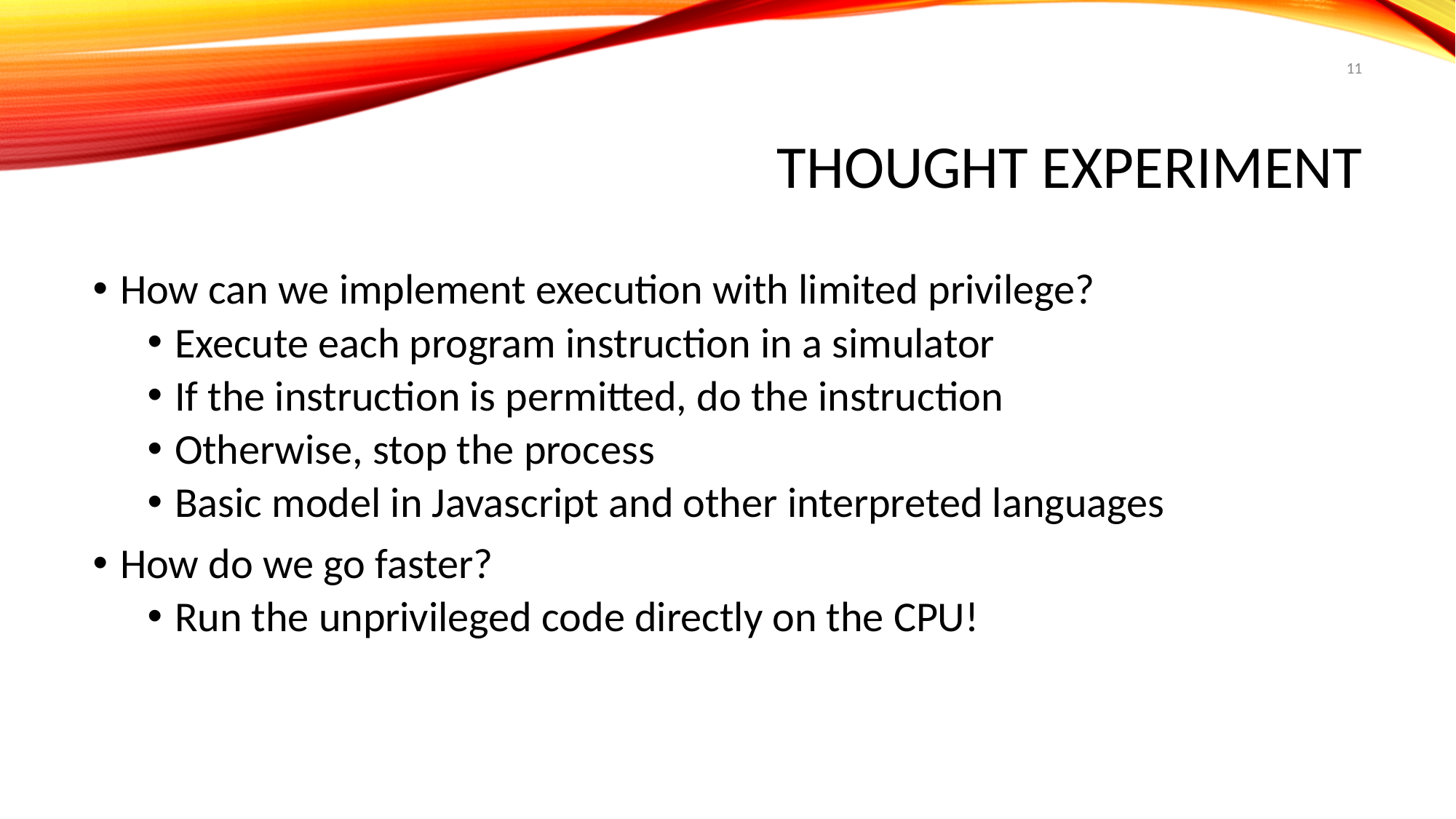

11
# Thought Experiment
How can we implement execution with limited privilege?
Execute each program instruction in a simulator
If the instruction is permitted, do the instruction
Otherwise, stop the process
Basic model in Javascript and other interpreted languages
How do we go faster?
Run the unprivileged code directly on the CPU!